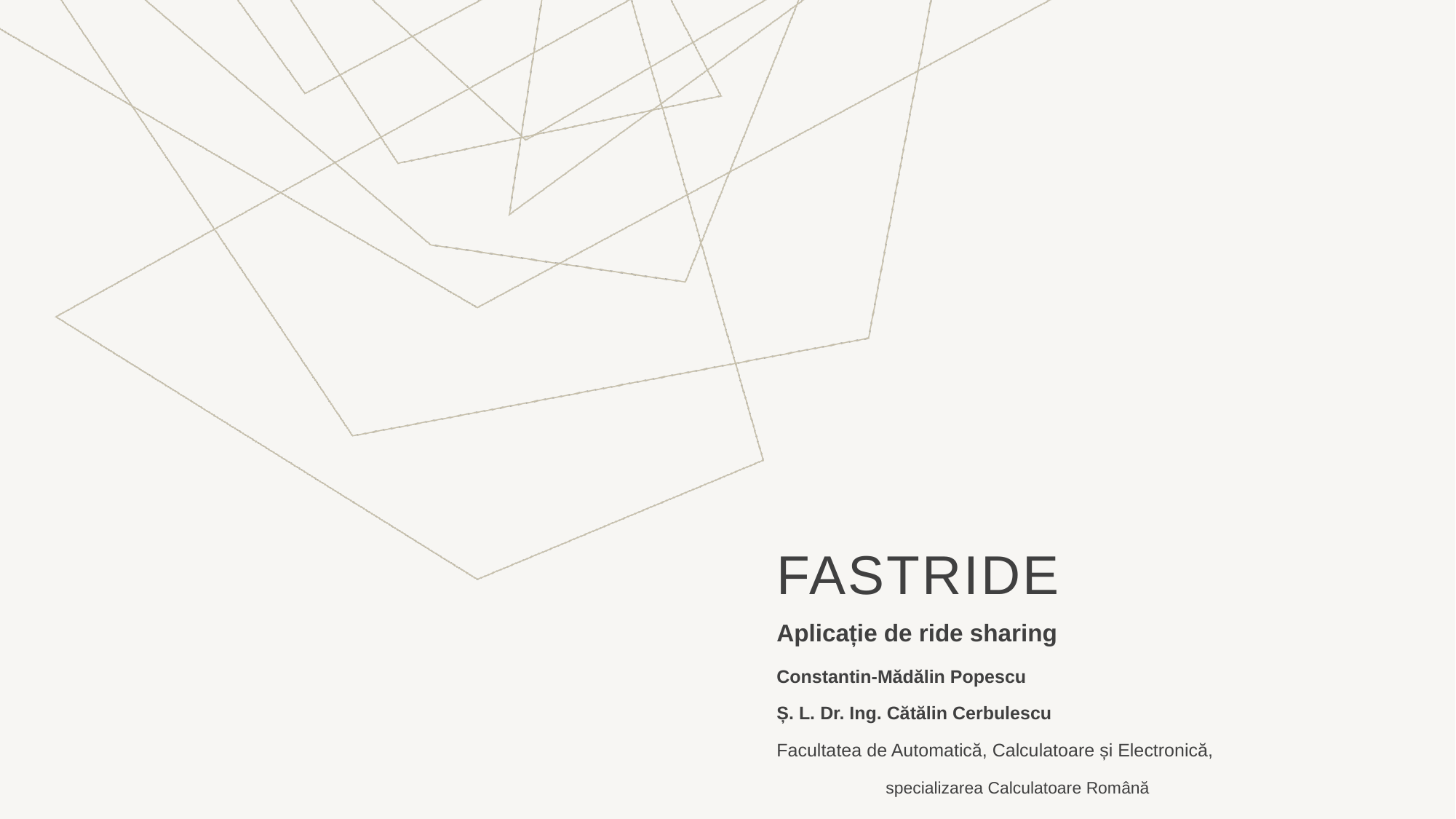

# Fastride
Aplicație de ride sharing
Constantin-Mădălin Popescu
Ș. L. Dr. Ing. Cătălin Cerbulescu
Facultatea de Automatică, Calculatoare și Electronică,
	specializarea Calculatoare Română